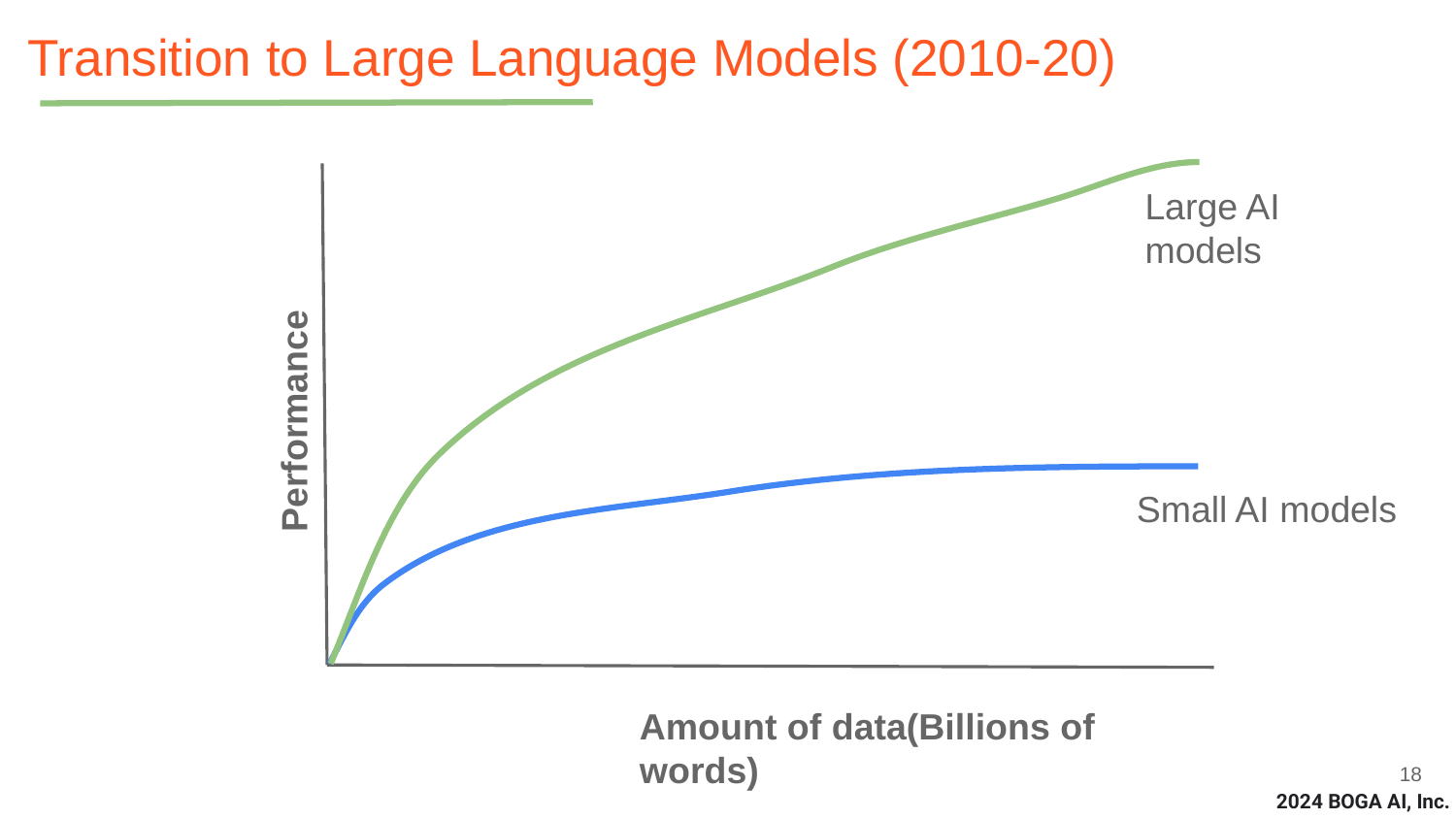

# Transition to Large Language Models (2010-20)

Large AI models
Performance

Small AI models
Amount of data(Billions of words)
18
2024 BOGA AI, Inc.